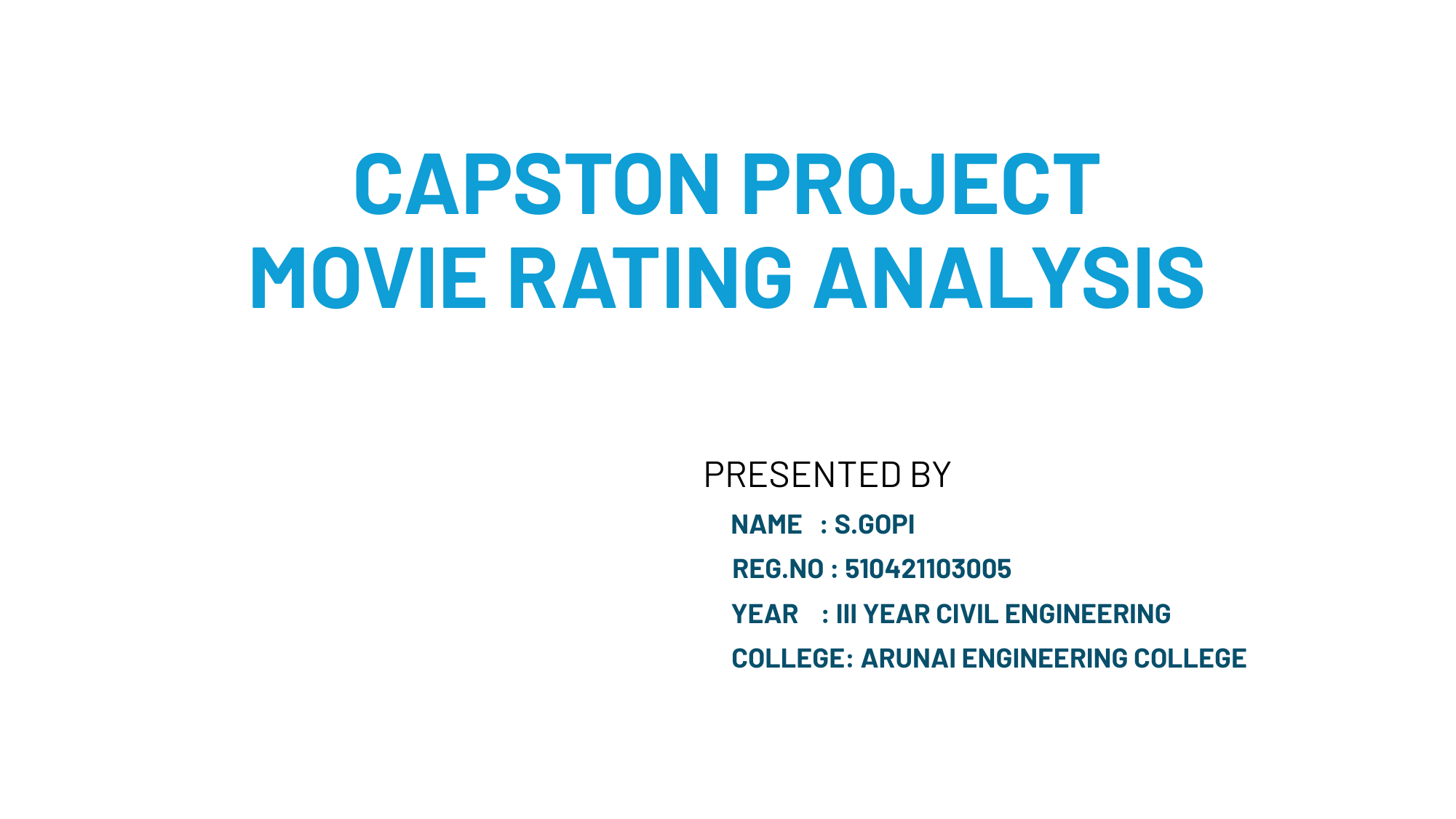

# CAPSTON PROJECT MOVIE RATING ANALYSIS

  PRESENTED BY
 NAME   : S.GOPI
                   REG.NO : 510421103005
                                                YEAR    : III YEAR CIVIL ENGINEERING
                                                              COLLEGE: ARUNAI ENGINEERING COLLEGE